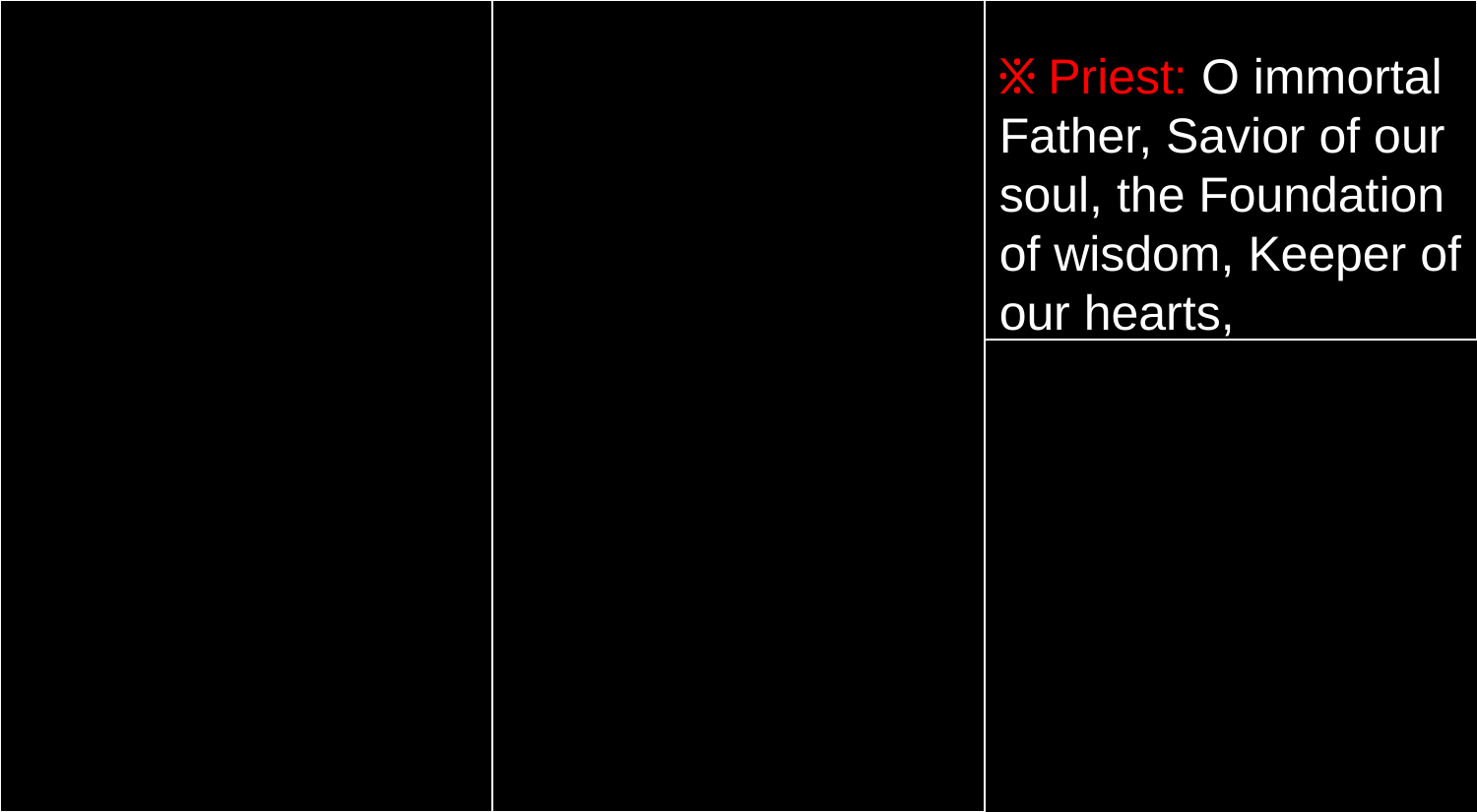

፠ Priest: O immortal Father, Savior of our soul, the Foundation of wisdom, Keeper of our hearts,